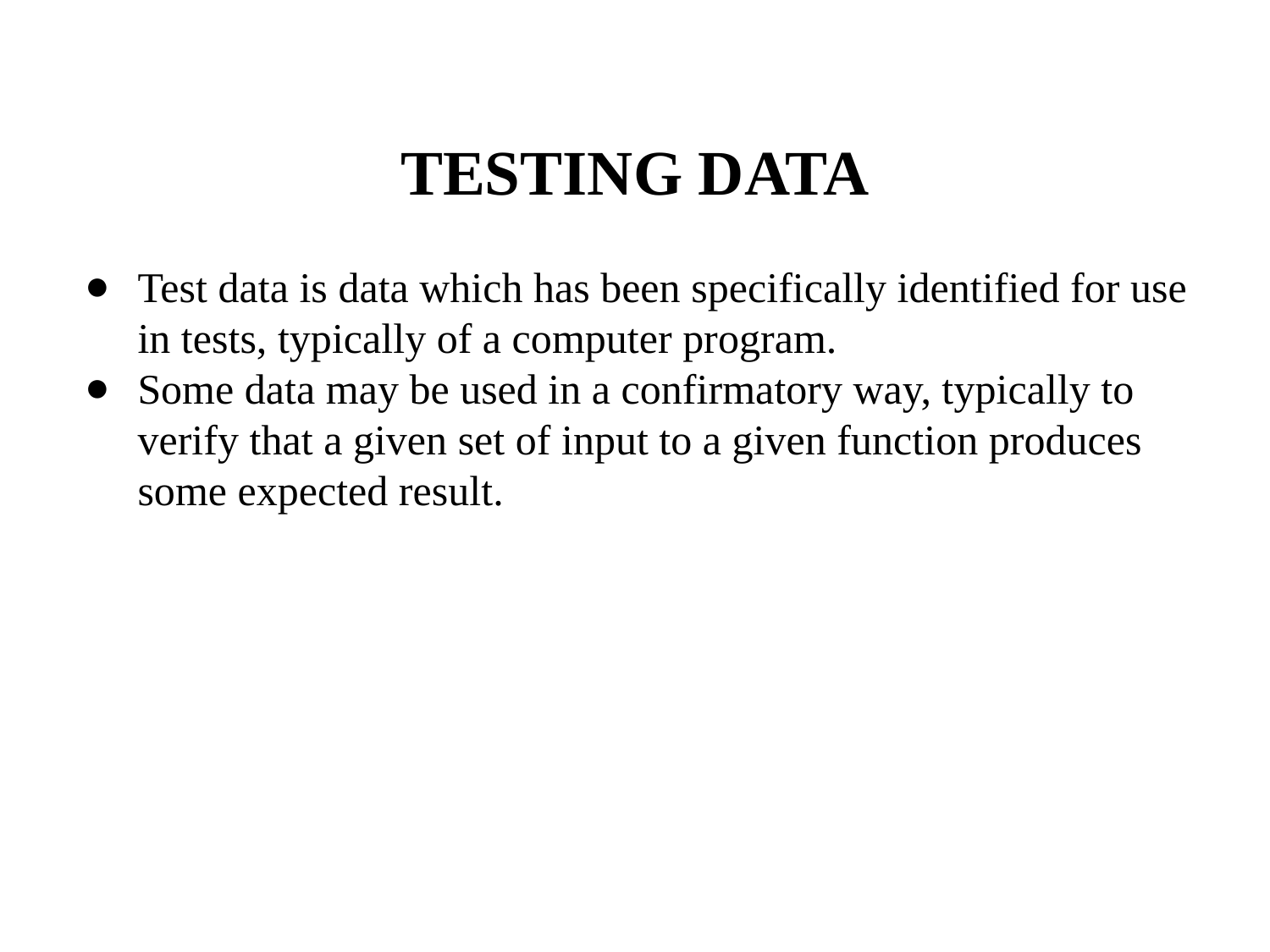

# TESTING DATA
Test data is data which has been specifically identified for use in tests, typically of a computer program.
Some data may be used in a confirmatory way, typically to verify that a given set of input to a given function produces some expected result.